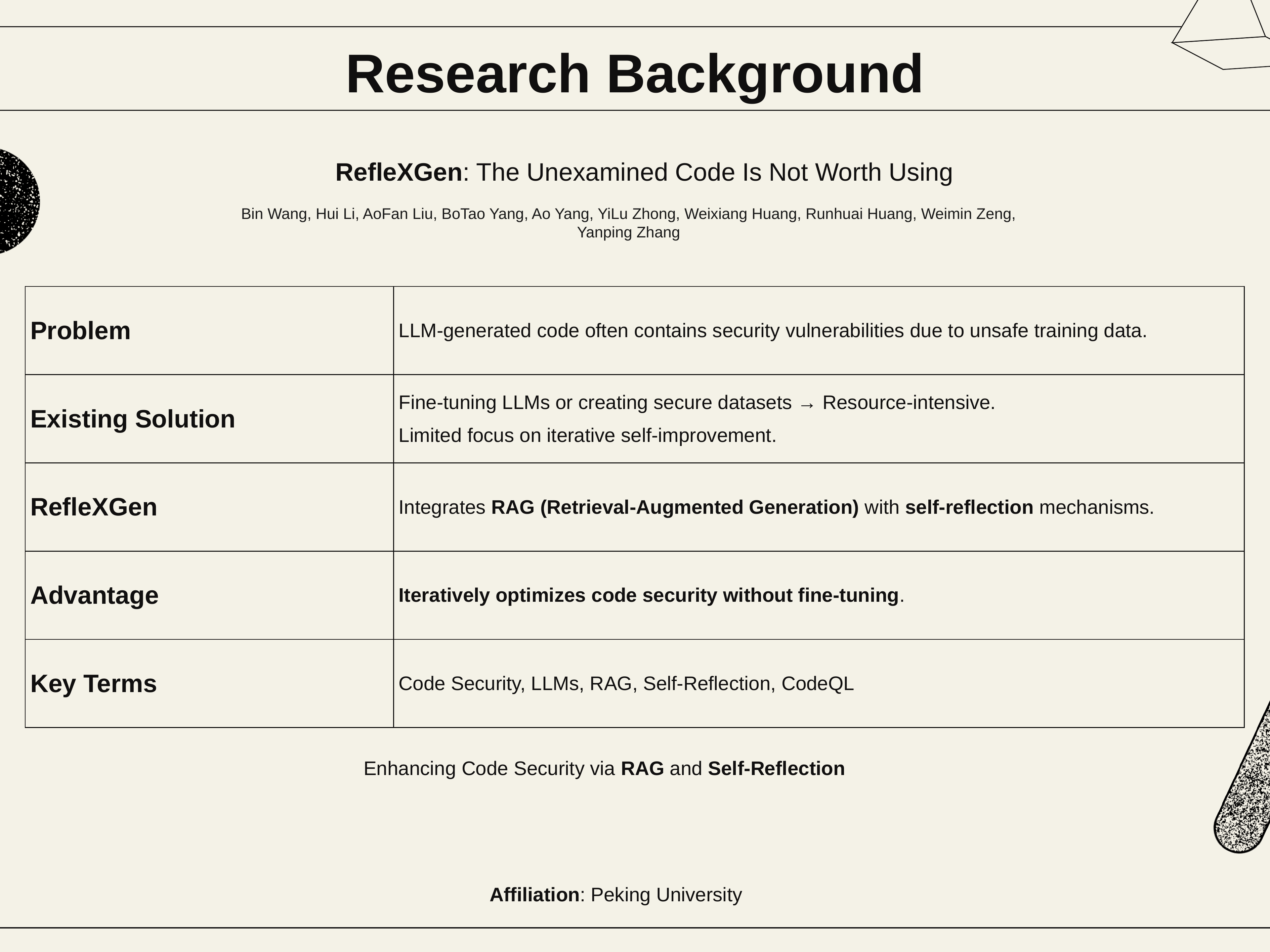

# Research Background
RefleXGen: The Unexamined Code Is Not Worth Using
Bin Wang, Hui Li, AoFan Liu, BoTao Yang, Ao Yang, YiLu Zhong, Weixiang Huang, Runhuai Huang, Weimin Zeng, Yanping Zhang

| Problem | LLM-generated code often contains security vulnerabilities due to unsafe training data. |
| --- | --- |
| Existing Solution | Fine-tuning LLMs or creating secure datasets → Resource-intensive. Limited focus on iterative self-improvement. |
| RefleXGen | Integrates ​RAG (Retrieval-Augmented Generation) with ​self-reflection mechanisms. |
| Advantage | Iteratively optimizes code security without fine-tuning. |
| Key Terms | Code Security, LLMs, RAG, Self-Reflection, CodeQL |
Enhancing Code Security via RAG and Self-Reflection

Affiliation: Peking University